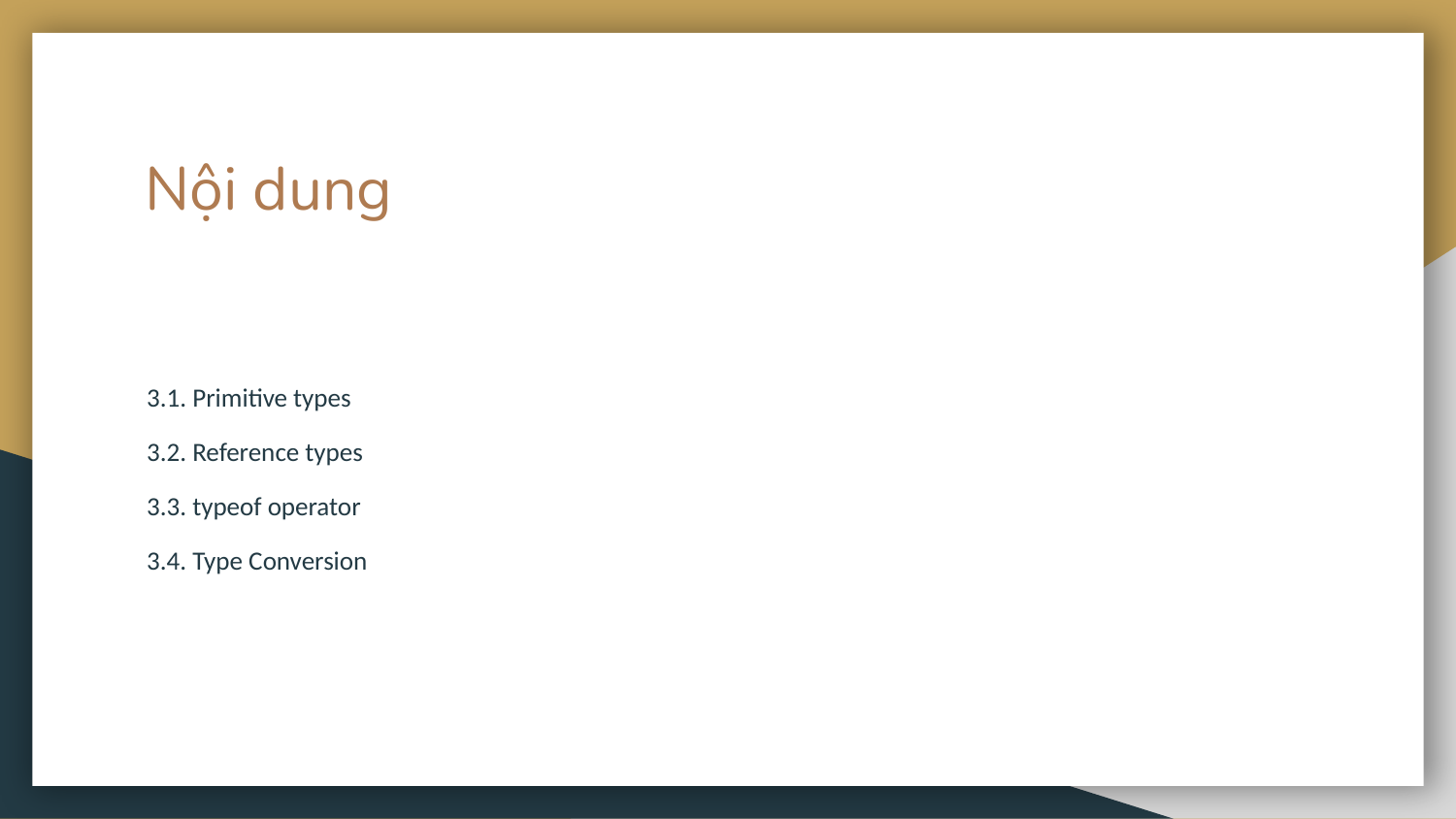

# Nội dung
3.1. Primitive types
3.2. Reference types
3.3. typeof operator
3.4. Type Conversion